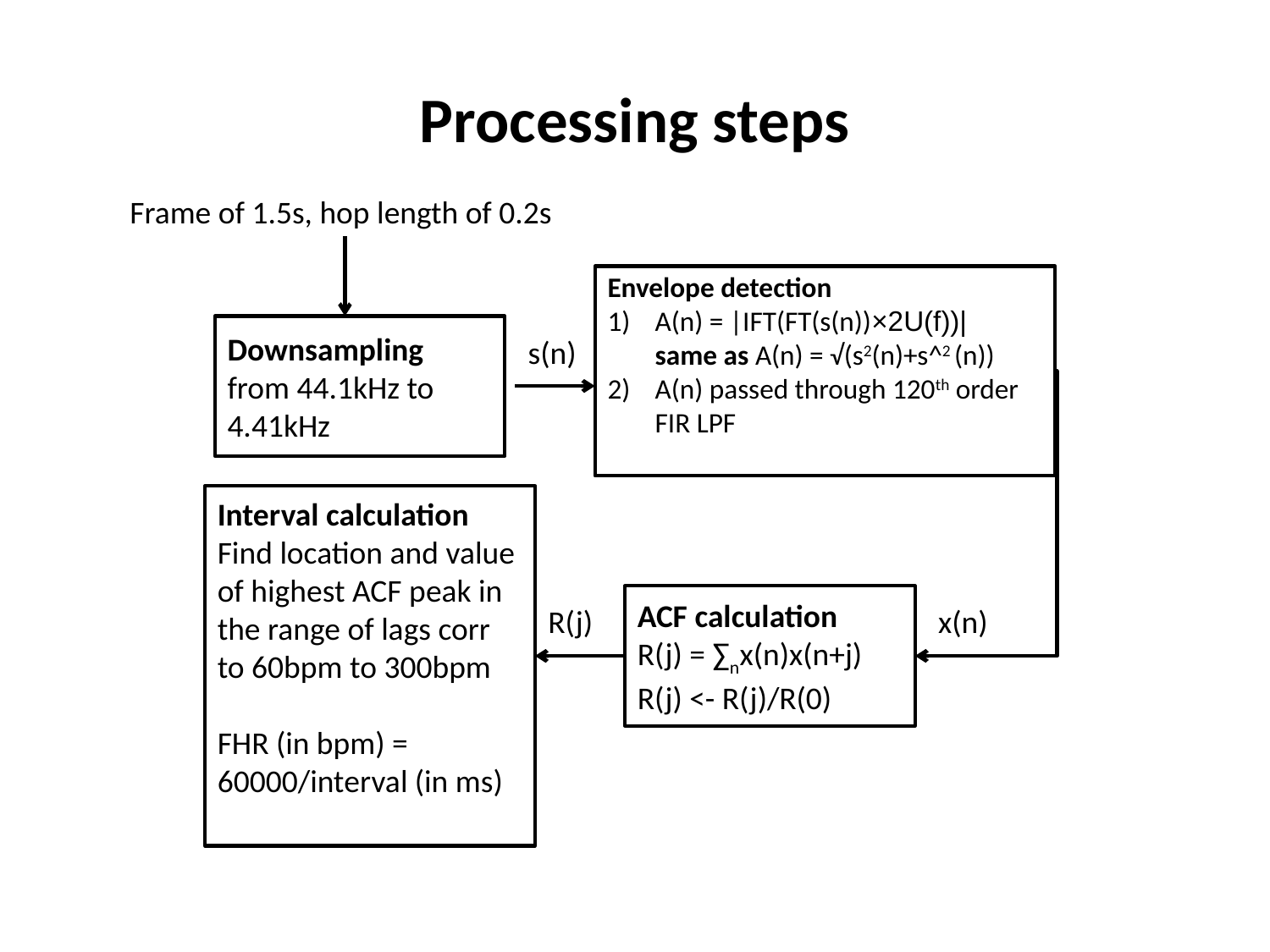

# Processing steps
Frame of 1.5s, hop length of 0.2s
Envelope detection
A(n) = |IFT(FT(s(n))×2U(f))|
	same as A(n) = √(s2(n)+s^2 (n))
A(n) passed through 120th order FIR LPF

Downsampling from 44.1kHz to 4.41kHz
s(n)
Interval calculation
Find location and value of highest ACF peak in the range of lags corr to 60bpm to 300bpm

FHR (in bpm) = 60000/interval (in ms)

ACF calculation
R(j) = ∑nx(n)x(n+j)
R(j) <- R(j)/R(0)
R(j)
x(n)